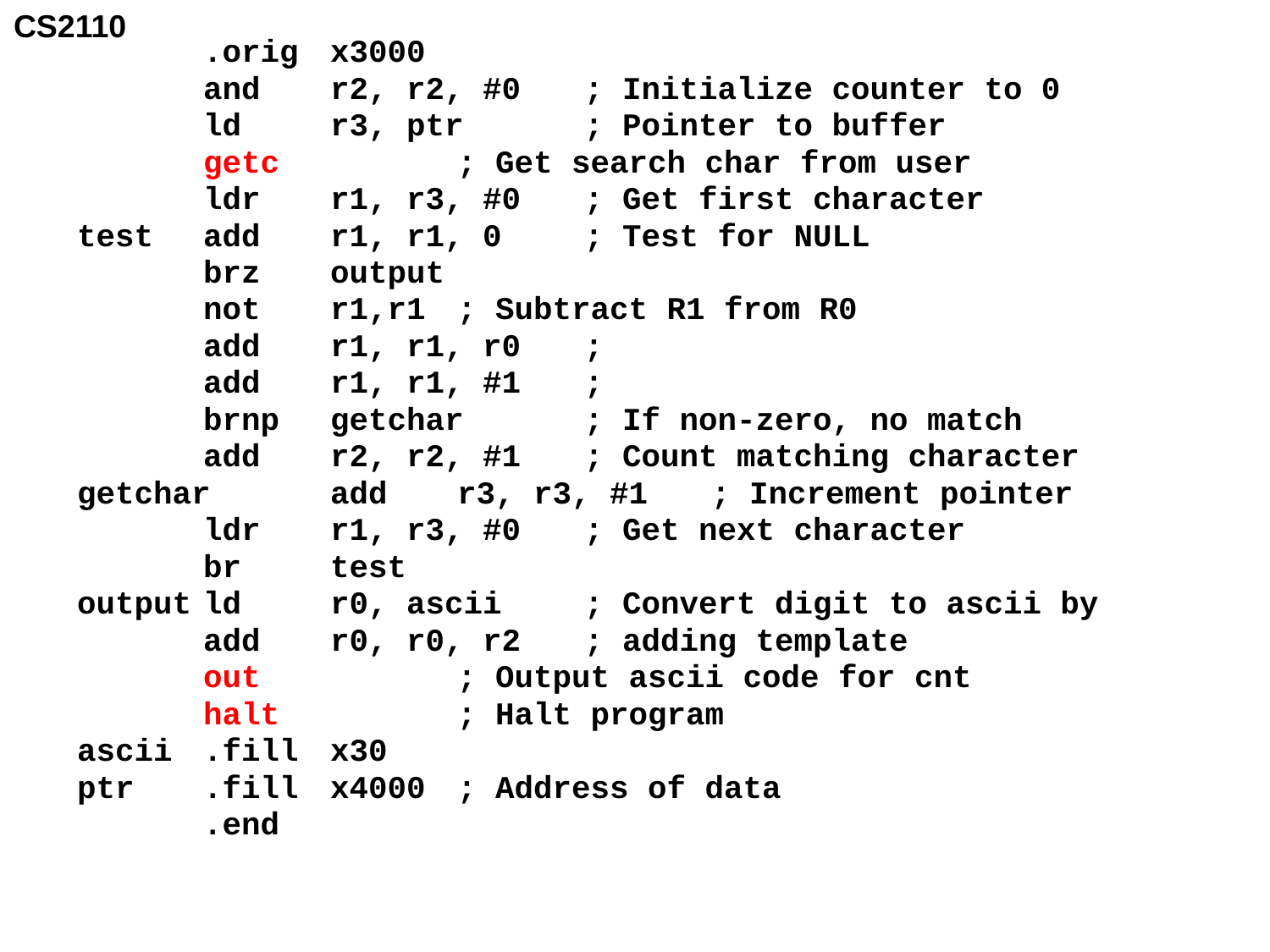

.orig	x3000
	and	r2, r2, #0	; Initialize counter to 0
	ld	r3, ptr	; Pointer to buffer
	getc		; Get search char from user
	ldr	r1, r3, #0	; Get first character
test	add	r1, r1, 0	; Test for NULL
	brz	output
	not	r1,r1	; Subtract R1 from R0
	add	r1, r1, r0	;
	add	r1, r1, #1	;
	brnp	getchar	; If non-zero, no match
	add	r2, r2, #1	; Count matching character
getchar	add	r3, r3, #1	; Increment pointer
	ldr	r1, r3, #0	; Get next character
	br	test
output	ld	r0, ascii	; Convert digit to ascii by
	add	r0, r0, r2	; adding template
	out		; Output ascii code for cnt
	halt		; Halt program
ascii	.fill	x30
ptr	.fill	x4000	; Address of data
	.end